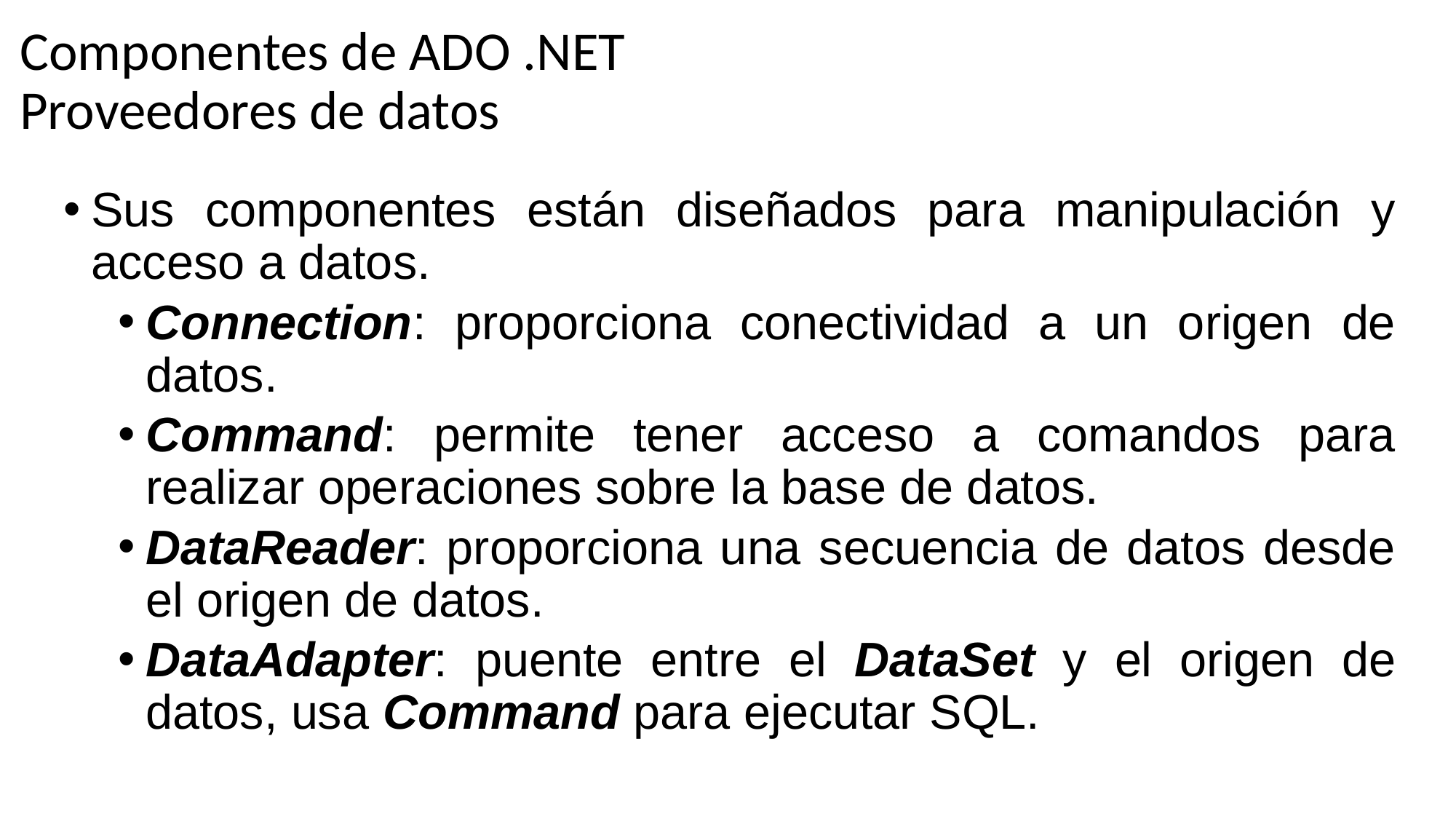

# Componentes de ADO .NET Proveedores de datos
Sus componentes están diseñados para manipulación y acceso a datos.
Connection: proporciona conectividad a un origen de datos.
Command: permite tener acceso a comandos para realizar operaciones sobre la base de datos.
DataReader: proporciona una secuencia de datos desde el origen de datos.
DataAdapter: puente entre el DataSet y el origen de datos, usa Command para ejecutar SQL.